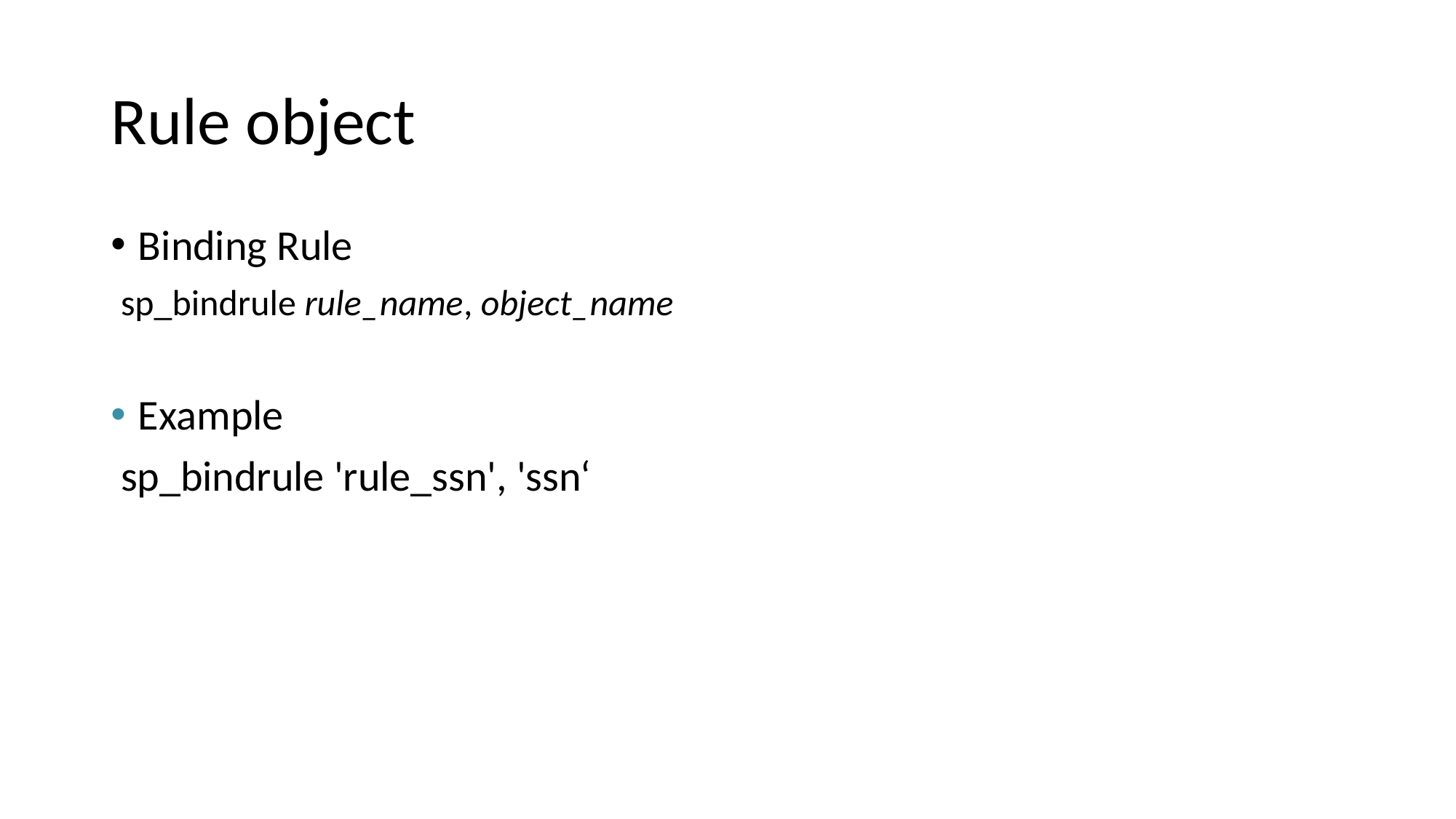

# Rule object
Binding Rule
sp_bindrule rule_name, object_name

Example
sp_bindrule 'rule_ssn', 'ssn‘